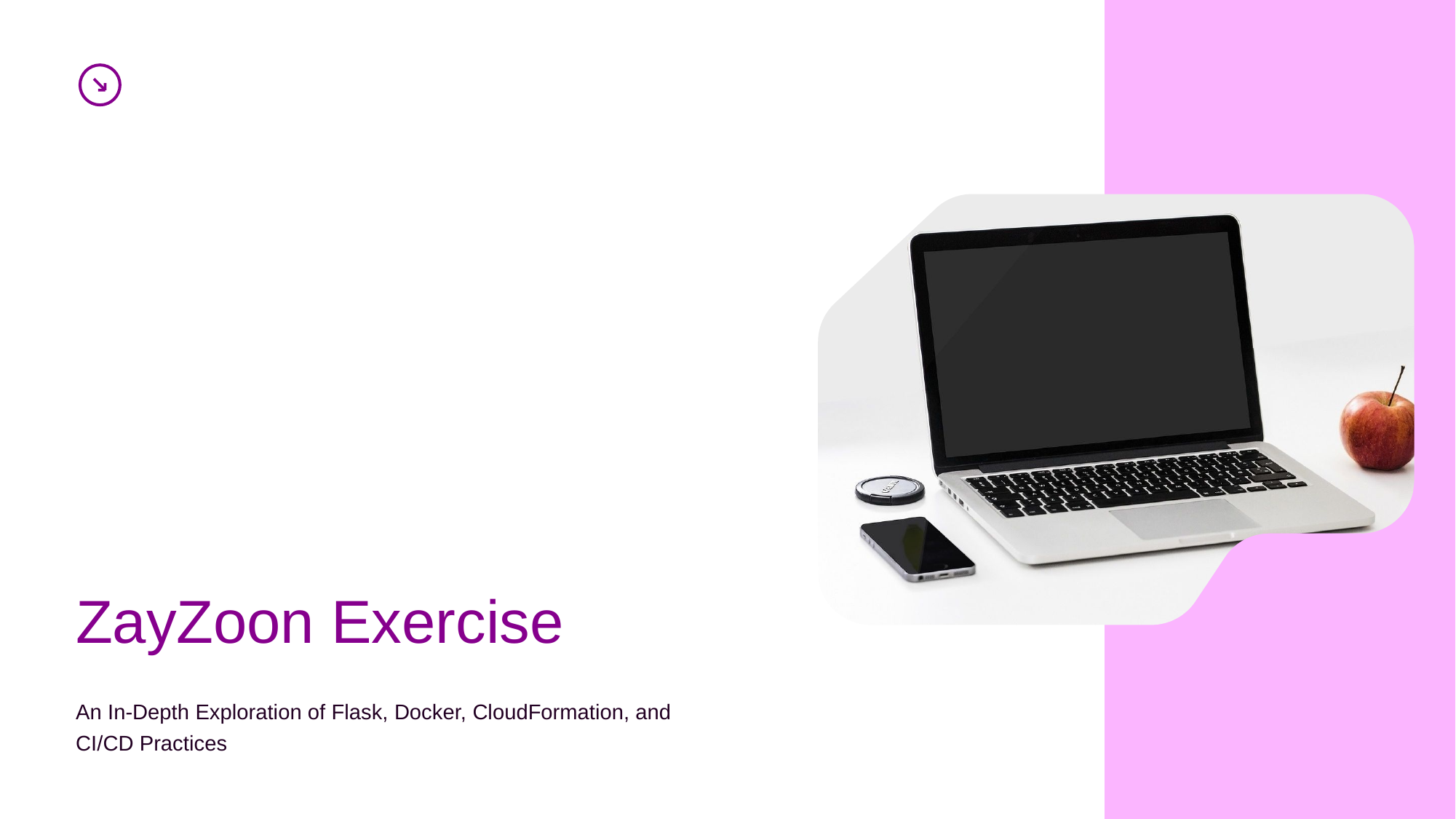

ZayZoon Exercise
An In-Depth Exploration of Flask, Docker, CloudFormation, and CI/CD Practices